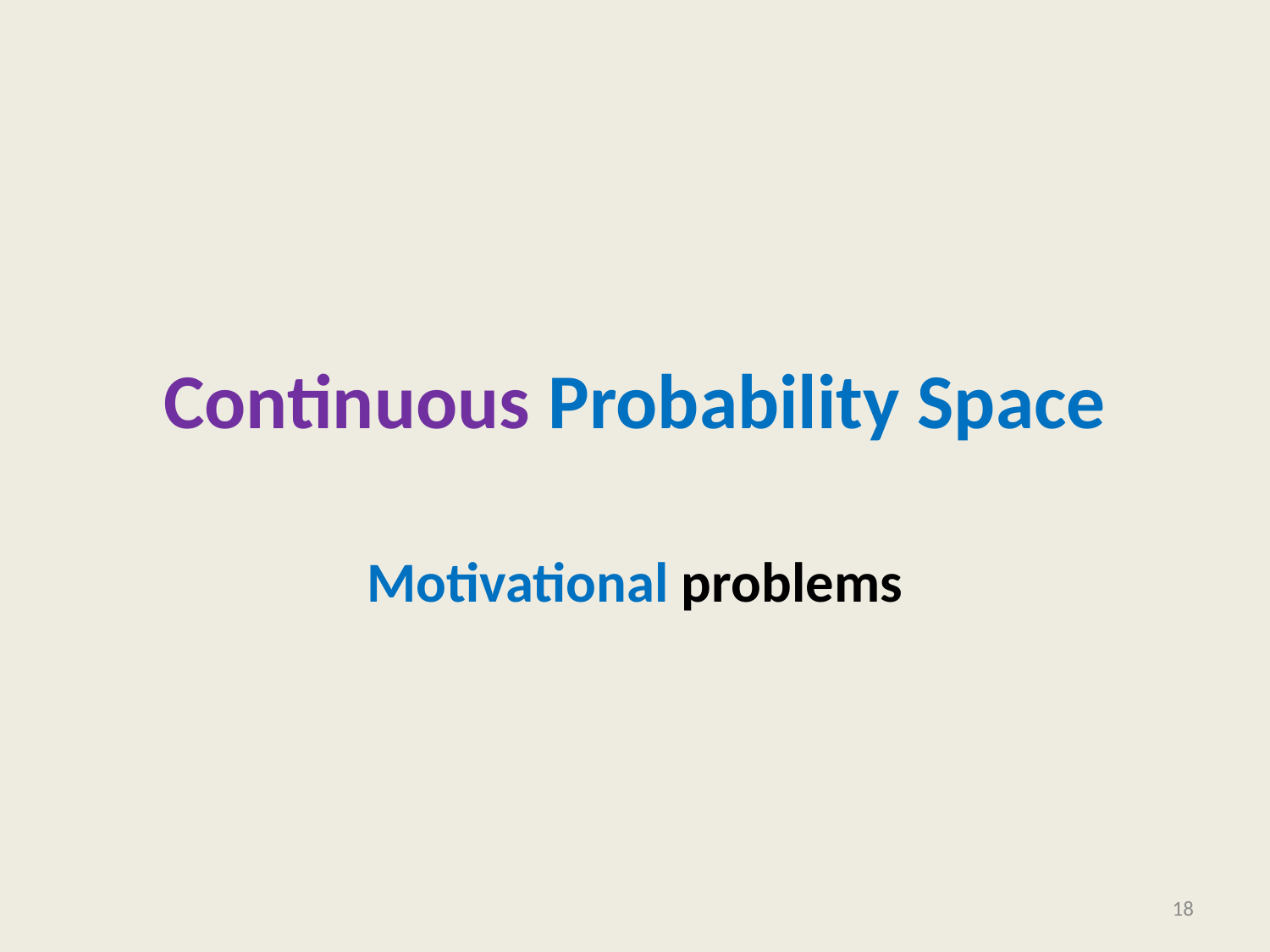

# Continuous Probability Space
Motivational problems
18